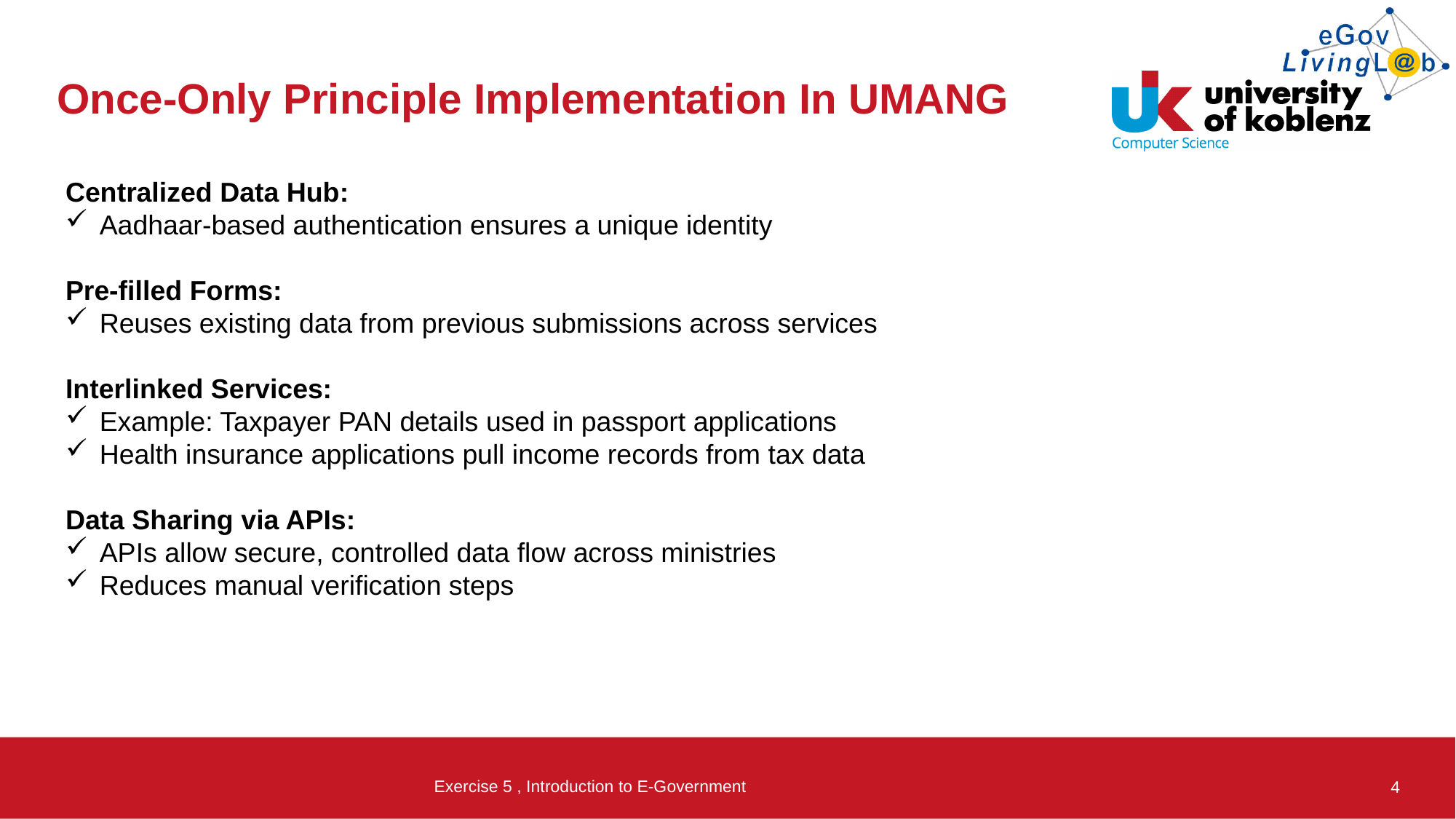

# Once-Only Principle Implementation In UMANG
Centralized Data Hub:
Aadhaar-based authentication ensures a unique identity

Pre-filled Forms:
Reuses existing data from previous submissions across services

Interlinked Services:
Example: Taxpayer PAN details used in passport applications
Health insurance applications pull income records from tax data

Data Sharing via APIs:
APIs allow secure, controlled data flow across ministries
Reduces manual verification steps
Exercise 5 , Introduction to E-Government
4